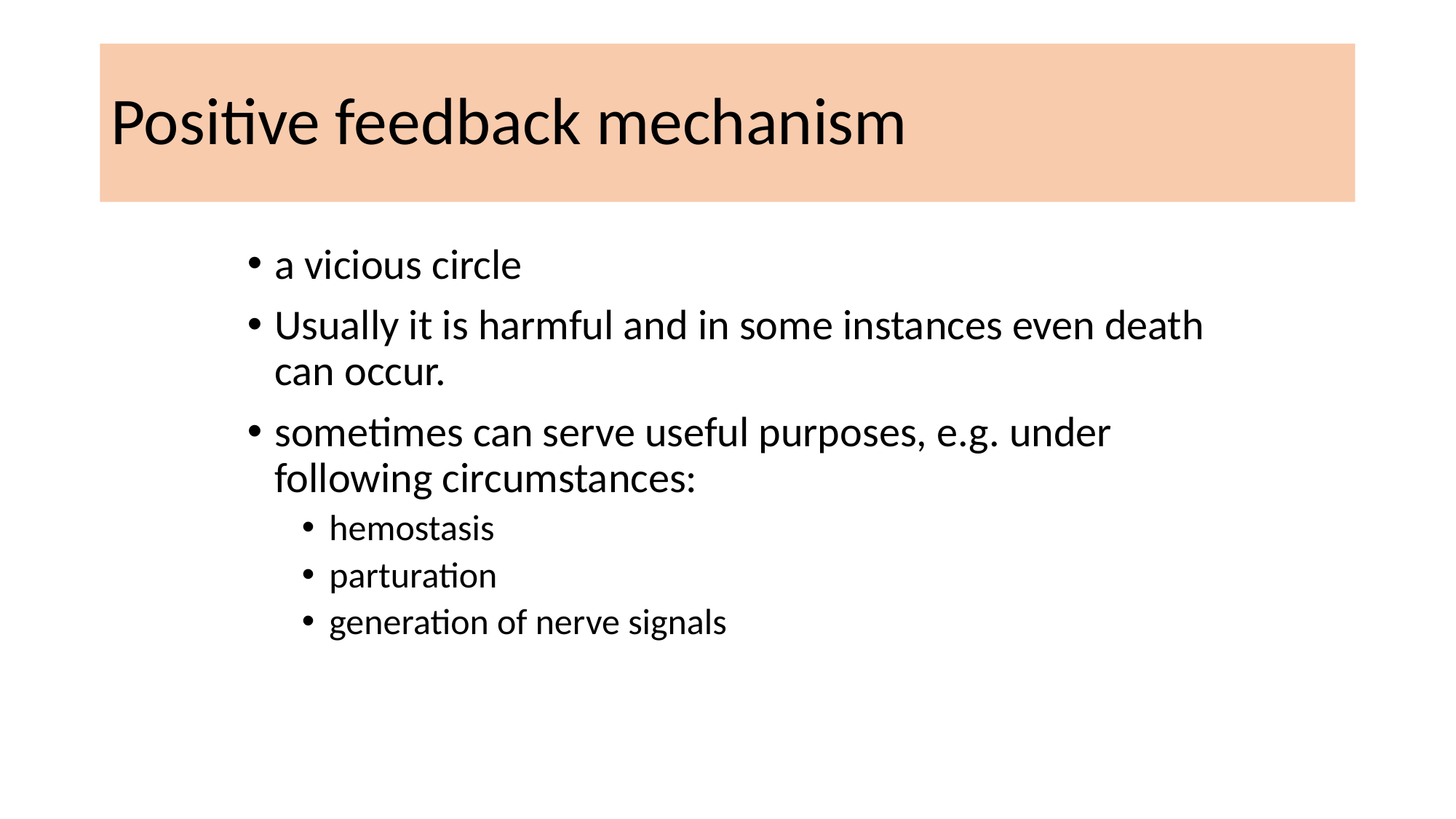

# Positive feedback mechanism
a vicious circle
Usually it is harmful and in some instances even death can occur.
sometimes can serve useful purposes, e.g. under following circumstances:
hemostasis
parturation
generation of nerve signals